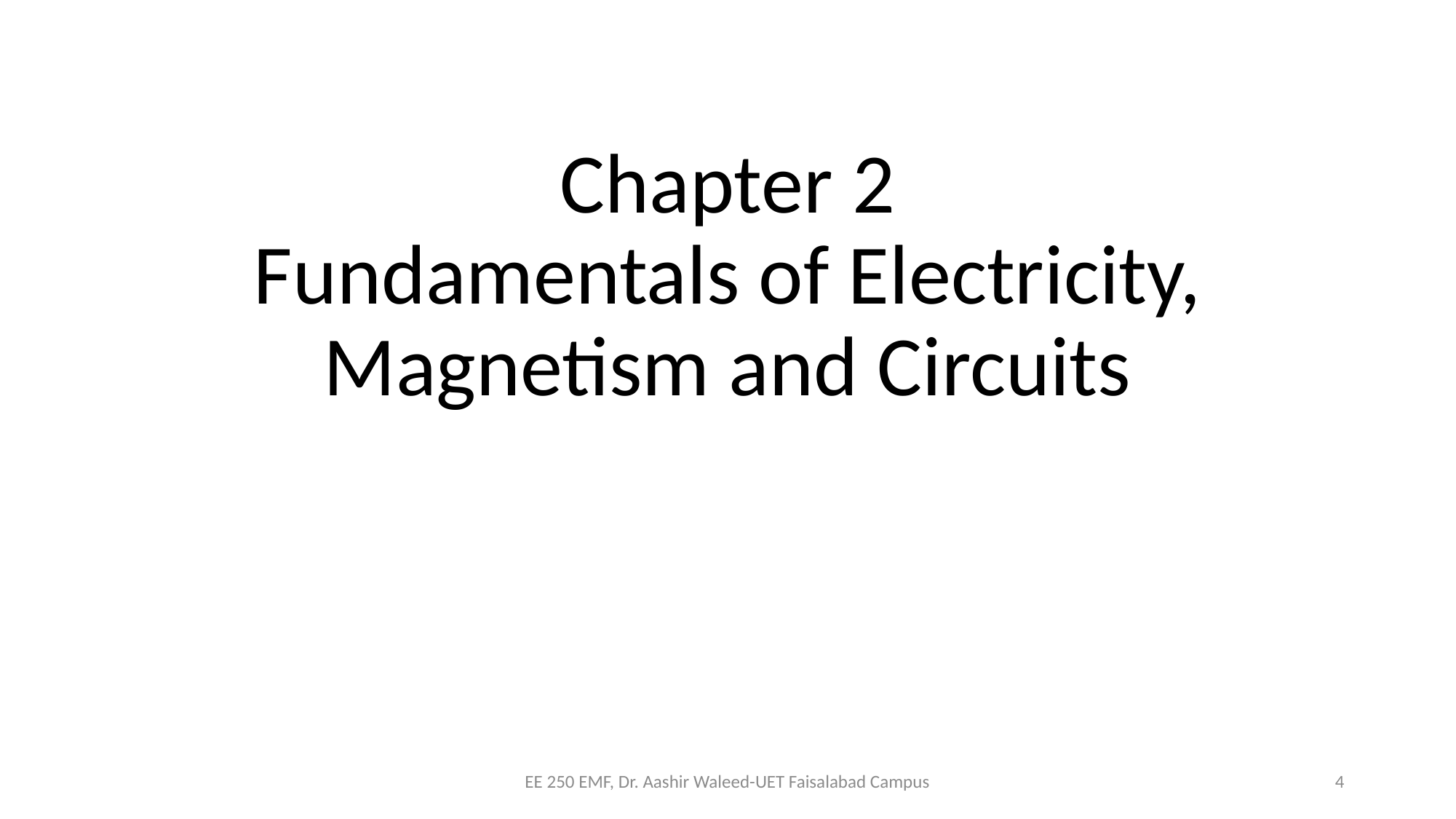

# Chapter 2 Fundamentals of Electricity, Magnetism and Circuits
EE 250 EMF, Dr. Aashir Waleed-UET Faisalabad Campus
4